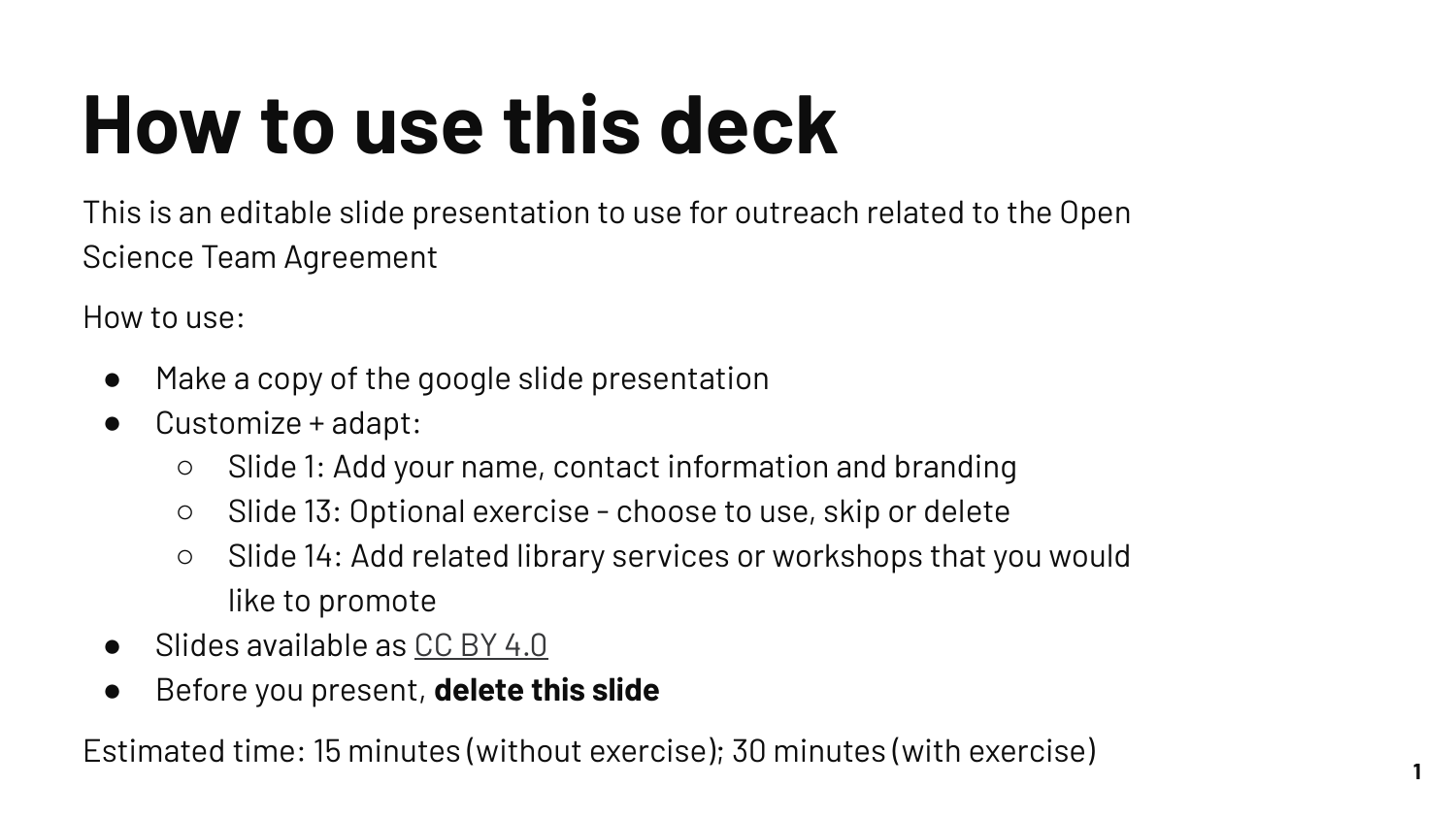

# How to use this deck
This is an editable slide presentation to use for outreach related to the Open Science Team Agreement
How to use:
Make a copy of the google slide presentation
Customize + adapt:
Slide 1: Add your name, contact information and branding
Slide 13: Optional exercise - choose to use, skip or delete
Slide 14: Add related library services or workshops that you would like to promote
Slides available as CC BY 4.0
Before you present, delete this slide
Estimated time: 15 minutes (without exercise); 30 minutes (with exercise)
1